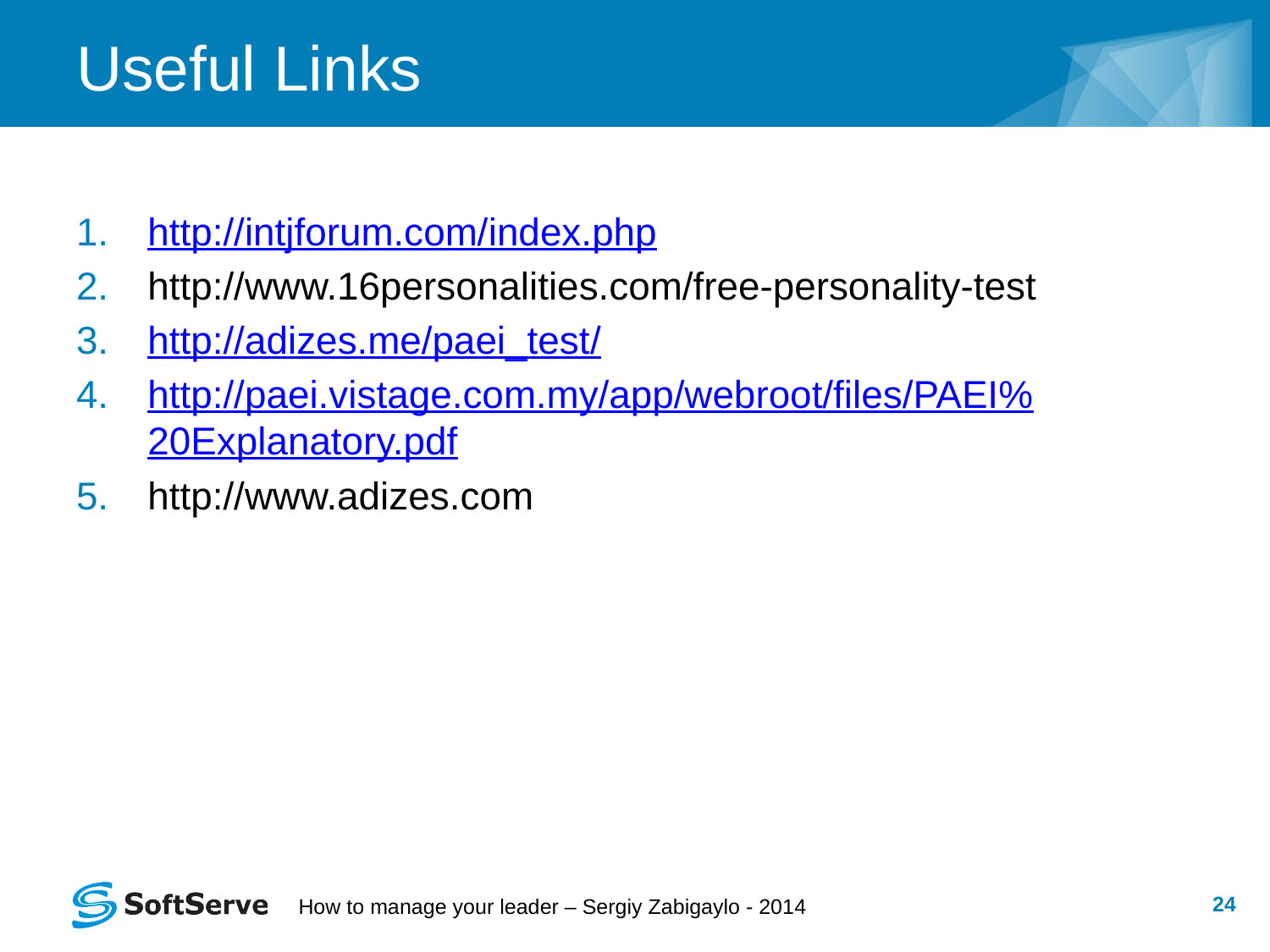

# Useful Links
http://intjforum.com/index.php
http://www.16personalities.com/free-personality-test
http://adizes.me/paei_test/
http://paei.vistage.com.my/app/webroot/files/PAEI%20Explanatory.pdf
http://www.adizes.com
24
How to manage your leader – Sergiy Zabigaylo - 2014